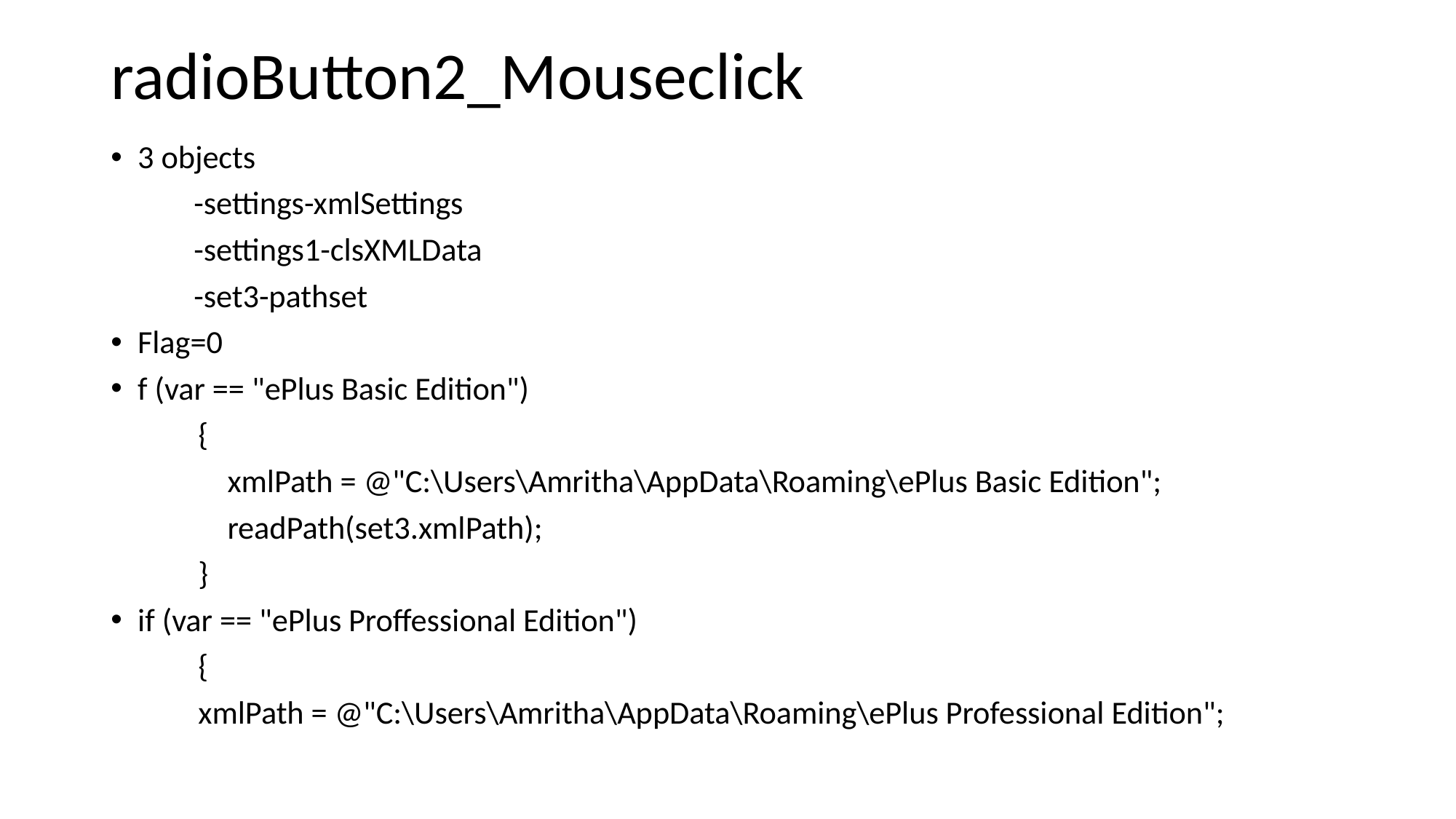

# radioButton2_Mouseclick
3 objects
	-settings-xmlSettings
	-settings1-clsXMLData
	-set3-pathset
Flag=0
f (var == "ePlus Basic Edition")
            {
                xmlPath = @"C:\Users\Amritha\AppData\Roaming\ePlus Basic Edition";
                readPath(set3.xmlPath);
            }
if (var == "ePlus Proffessional Edition")
            {
            xmlPath = @"C:\Users\Amritha\AppData\Roaming\ePlus Professional Edition";